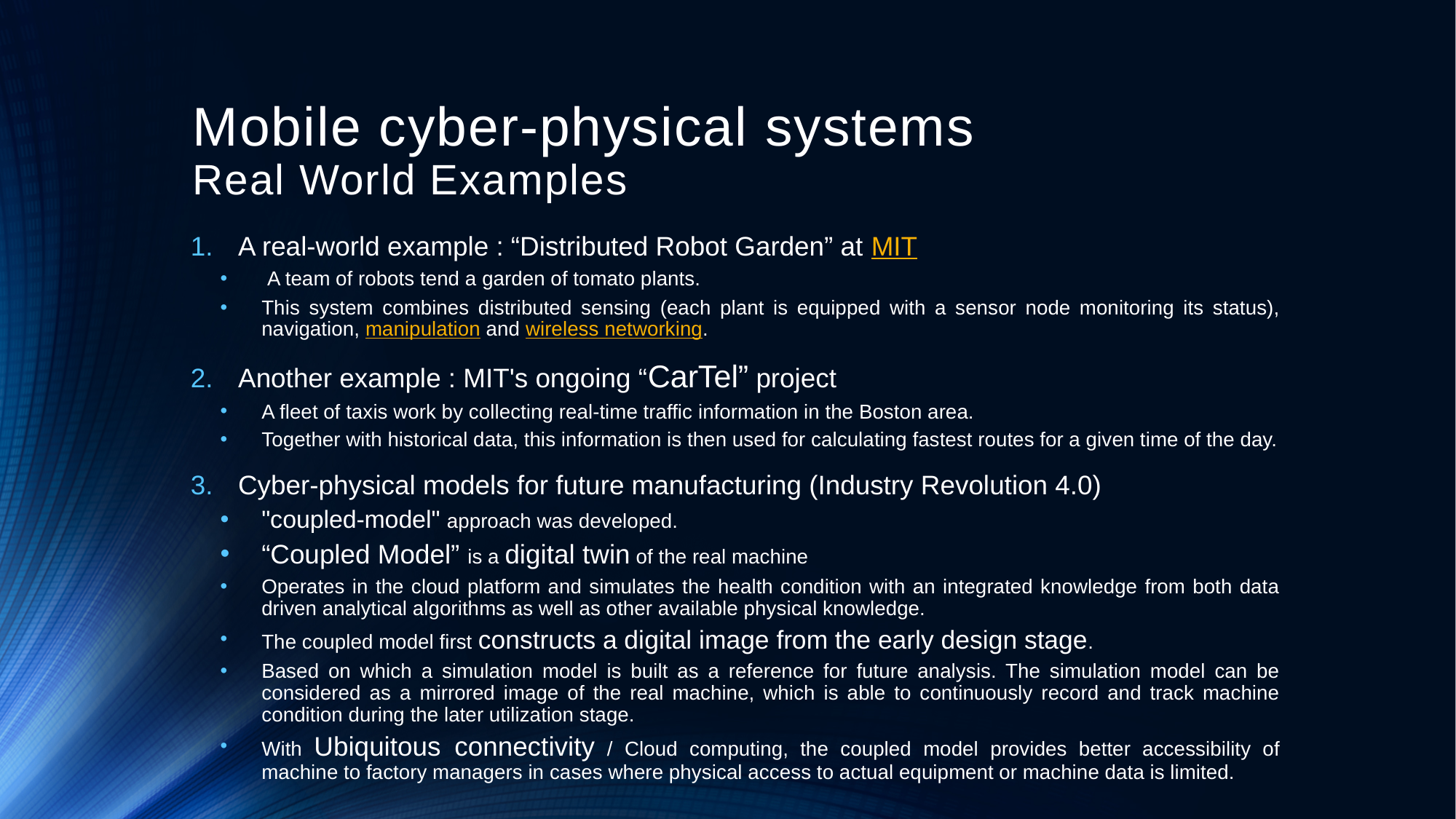

# Mobile cyber-physical systems Real World Examples
A real-world example : “Distributed Robot Garden” at MIT
 A team of robots tend a garden of tomato plants.
This system combines distributed sensing (each plant is equipped with a sensor node monitoring its status), navigation, manipulation and wireless networking.
Another example : MIT's ongoing “CarTel” project
A fleet of taxis work by collecting real-time traffic information in the Boston area.
Together with historical data, this information is then used for calculating fastest routes for a given time of the day.
Cyber-physical models for future manufacturing (Industry Revolution 4.0)
"coupled-model" approach was developed.
“Coupled Model” is a digital twin of the real machine
Operates in the cloud platform and simulates the health condition with an integrated knowledge from both data driven analytical algorithms as well as other available physical knowledge.
The coupled model first constructs a digital image from the early design stage.
Based on which a simulation model is built as a reference for future analysis. The simulation model can be considered as a mirrored image of the real machine, which is able to continuously record and track machine condition during the later utilization stage.
With Ubiquitous connectivity / Cloud computing, the coupled model provides better accessibility of machine to factory managers in cases where physical access to actual equipment or machine data is limited.